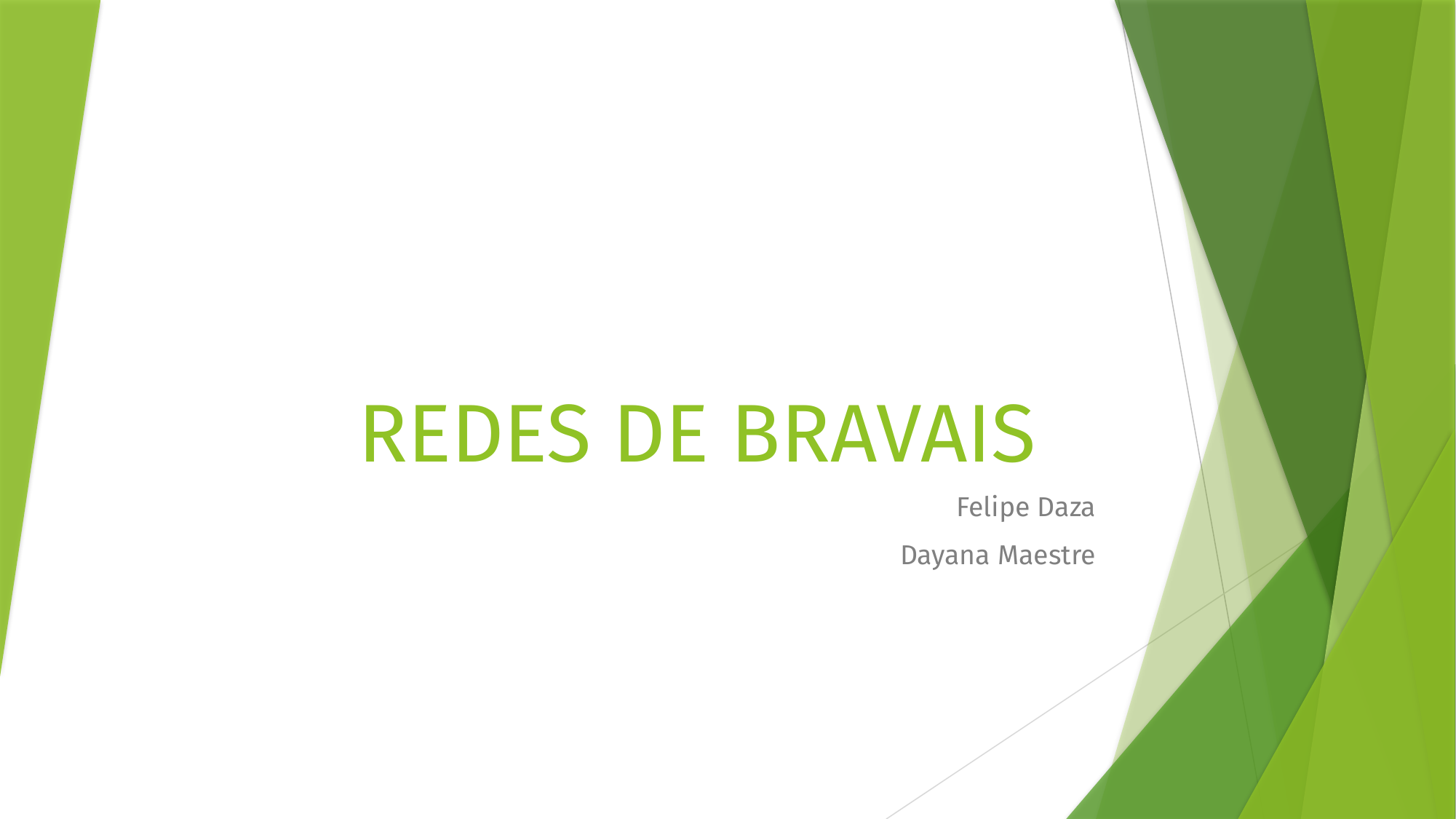

# REDES DE BRAVAIS
Felipe Daza
Dayana Maestre